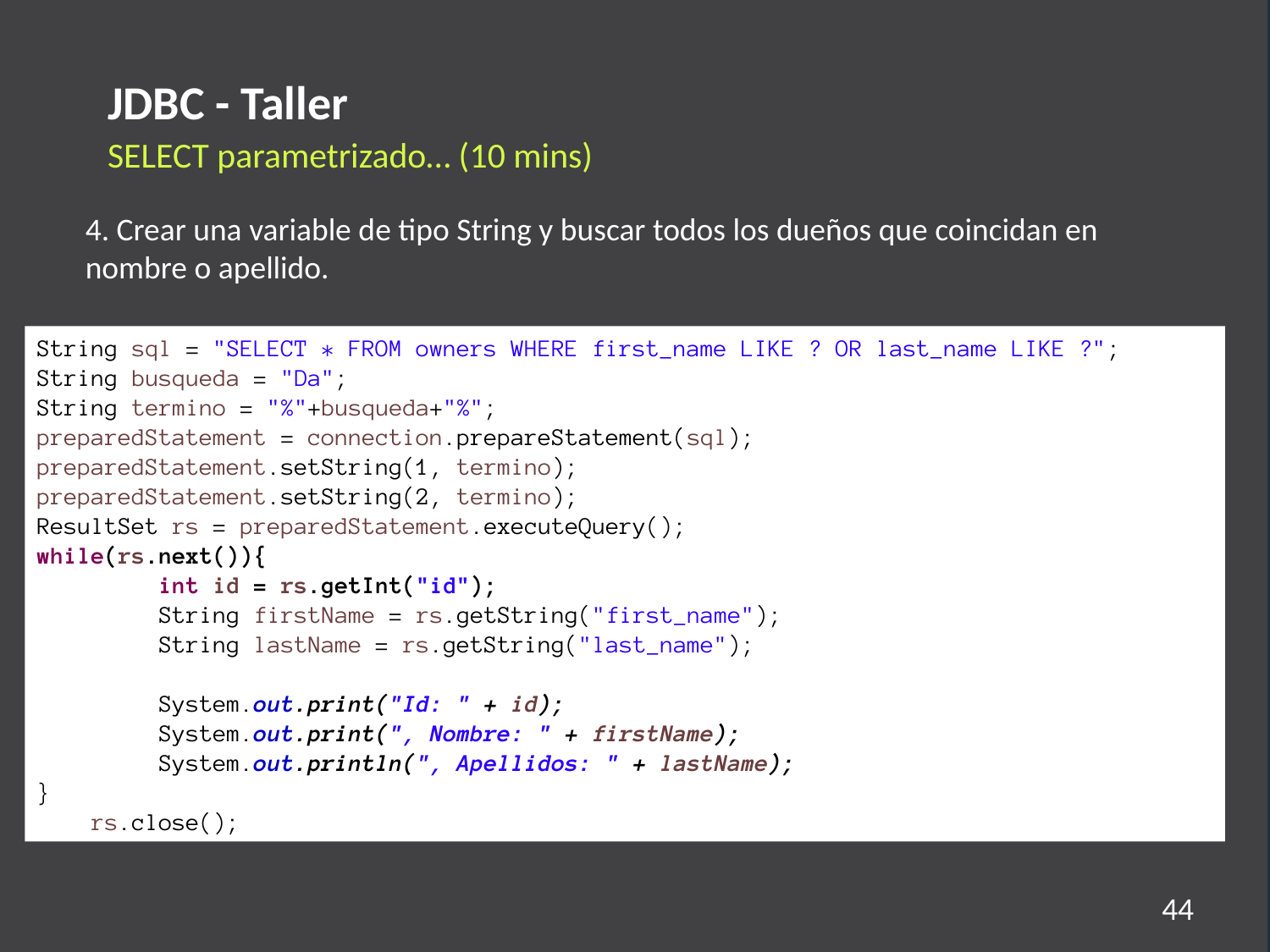

JDBC - Taller
SELECT parametrizado… (10 mins)
4. Crear una variable de tipo String y buscar todos los dueños que coincidan en nombre o apellido.

String sql = "SELECT * FROM owners WHERE first_name LIKE ? OR last_name LIKE ?";
String busqueda = "Da";
String termino = "%"+busqueda+"%";
preparedStatement = connection.prepareStatement(sql);
preparedStatement.setString(1, termino);
preparedStatement.setString(2, termino);
ResultSet rs = preparedStatement.executeQuery();
while(rs.next()){
         int id = rs.getInt("id");
         String firstName = rs.getString("first_name");
         String lastName = rs.getString("last_name");

         System.out.print("Id: " + id);
         System.out.print(", Nombre: " + firstName);
         System.out.println(", Apellidos: " + lastName);
}
    rs.close();
44